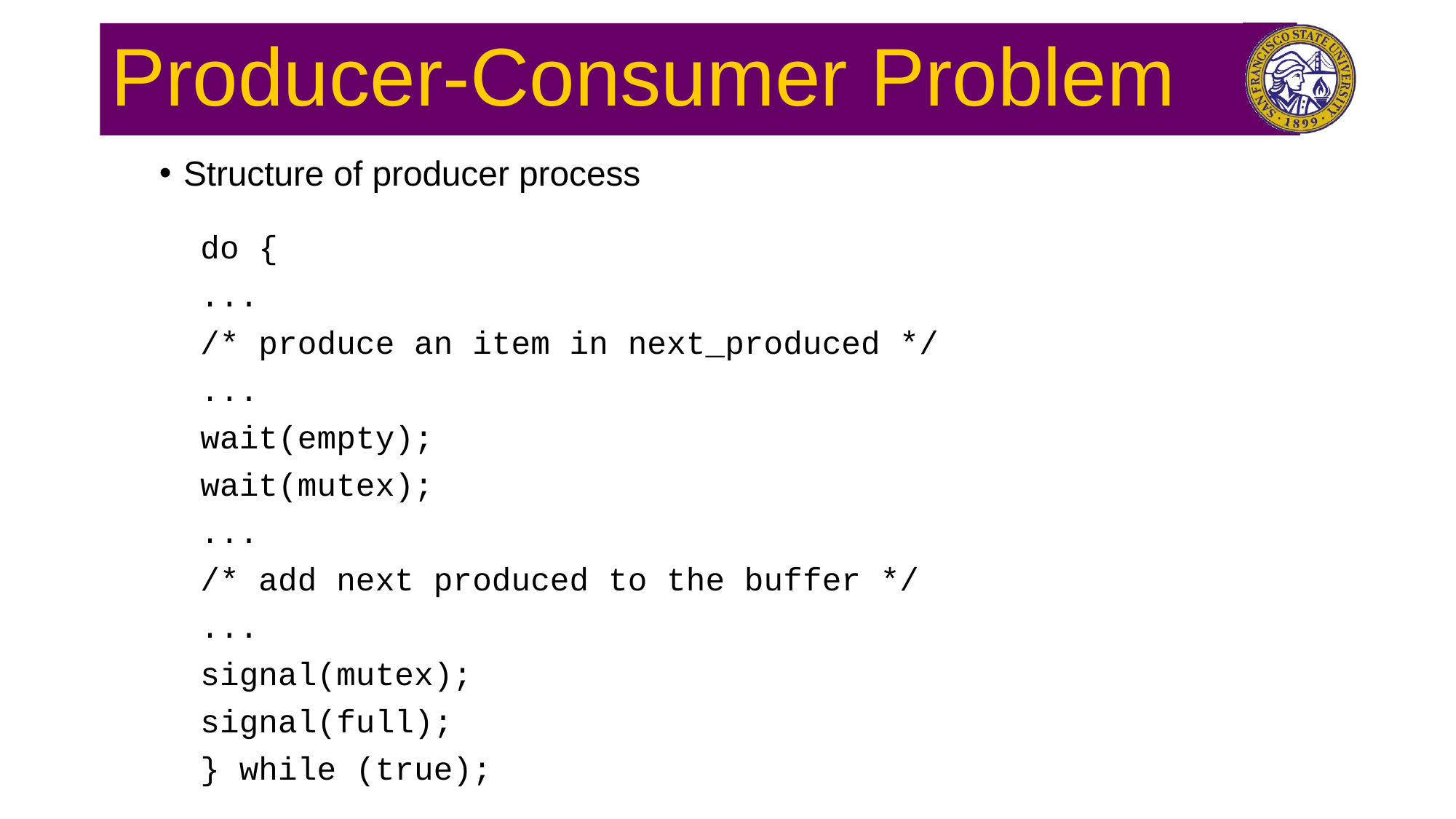

# Producer-Consumer Problem
Structure of producer process

	do {
			...
		/* produce an item in next_produced */
			...
		wait(empty);
		wait(mutex);
			...
		/* add next produced to the buffer */
			...
		signal(mutex);
		signal(full);
	} while (true);